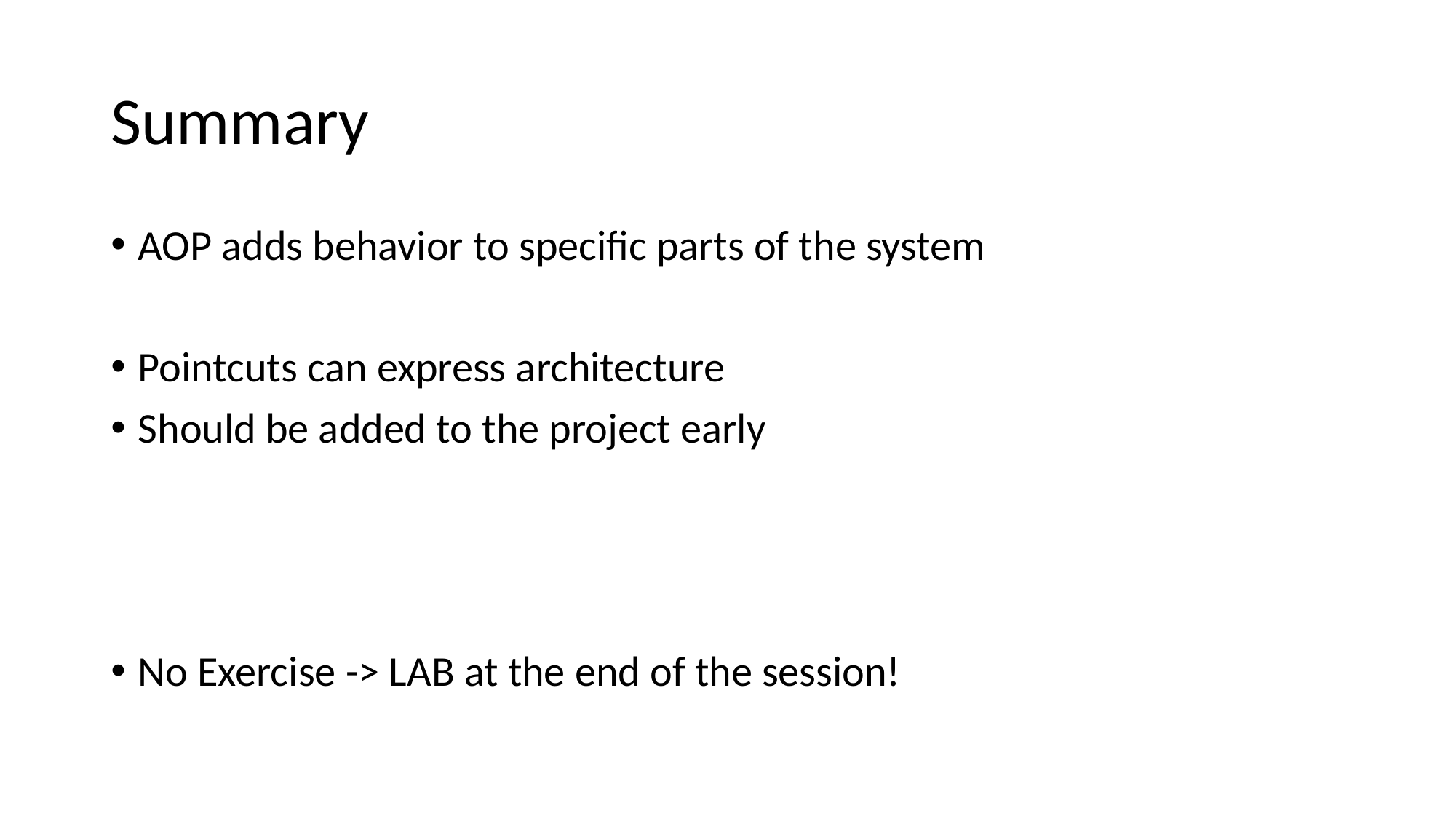

# Summary
AOP adds behavior to specific parts of the system

Pointcuts can express architecture
Should be added to the project early

No Exercise -> LAB at the end of the session!